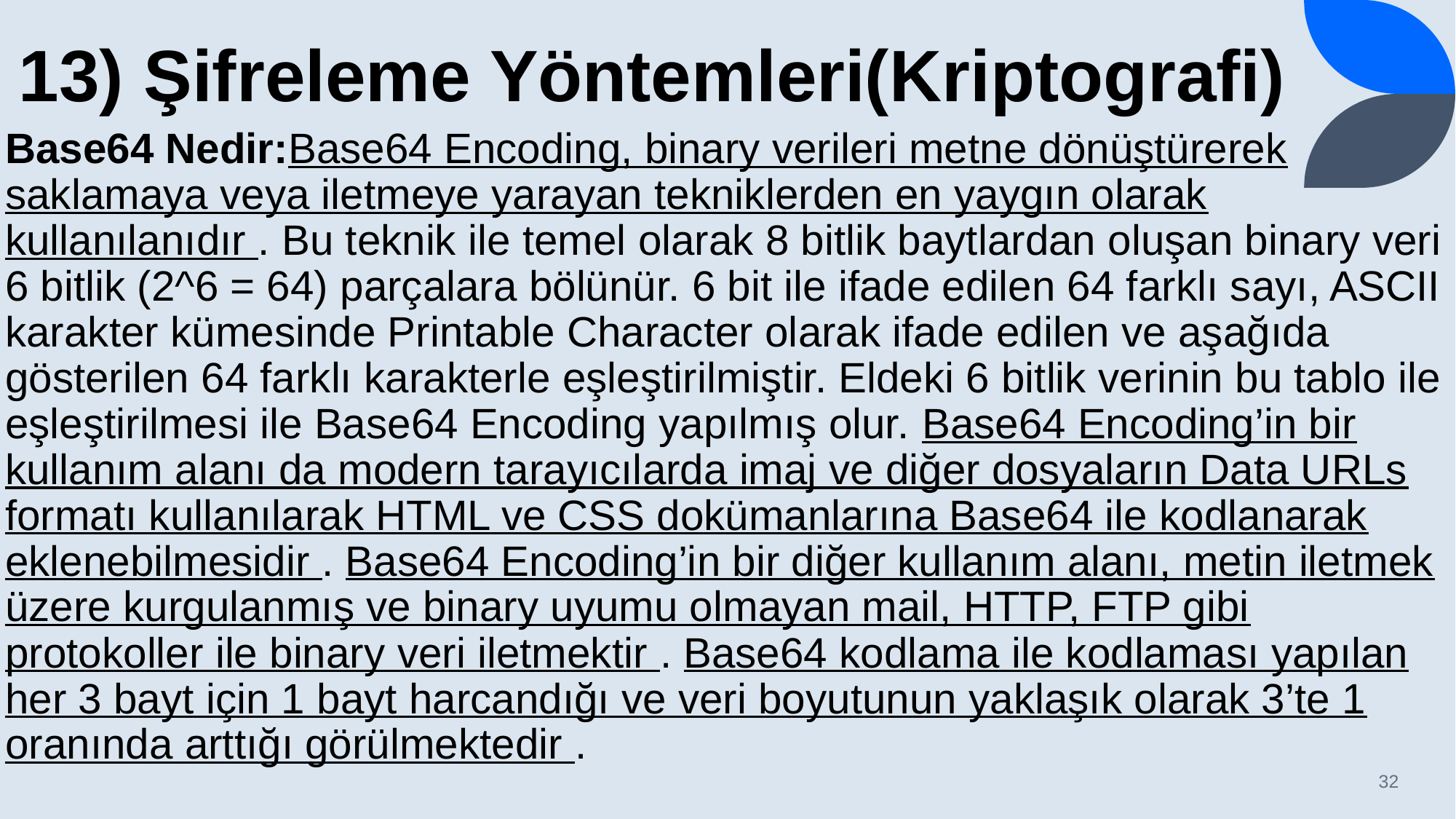

# 13) Şifreleme Yöntemleri(Kriptografi)
Base64 Nedir:Base64 Encoding, binary verileri metne dönüştürerek saklamaya veya iletmeye yarayan tekniklerden en yaygın olarak kullanılanıdır . Bu teknik ile temel olarak 8 bitlik baytlardan oluşan binary veri 6 bitlik (2^6 = 64) parçalara bölünür. 6 bit ile ifade edilen 64 farklı sayı, ASCII karakter kümesinde Printable Character olarak ifade edilen ve aşağıda gösterilen 64 farklı karakterle eşleştirilmiştir. Eldeki 6 bitlik verinin bu tablo ile eşleştirilmesi ile Base64 Encoding yapılmış olur. Base64 Encoding’in bir kullanım alanı da modern tarayıcılarda imaj ve diğer dosyaların Data URLs formatı kullanılarak HTML ve CSS dokümanlarına Base64 ile kodlanarak eklenebilmesidir . Base64 Encoding’in bir diğer kullanım alanı, metin iletmek üzere kurgulanmış ve binary uyumu olmayan mail, HTTP, FTP gibi protokoller ile binary veri iletmektir . Base64 kodlama ile kodlaması yapılan her 3 bayt için 1 bayt harcandığı ve veri boyutunun yaklaşık olarak 3’te 1 oranında arttığı görülmektedir .
32